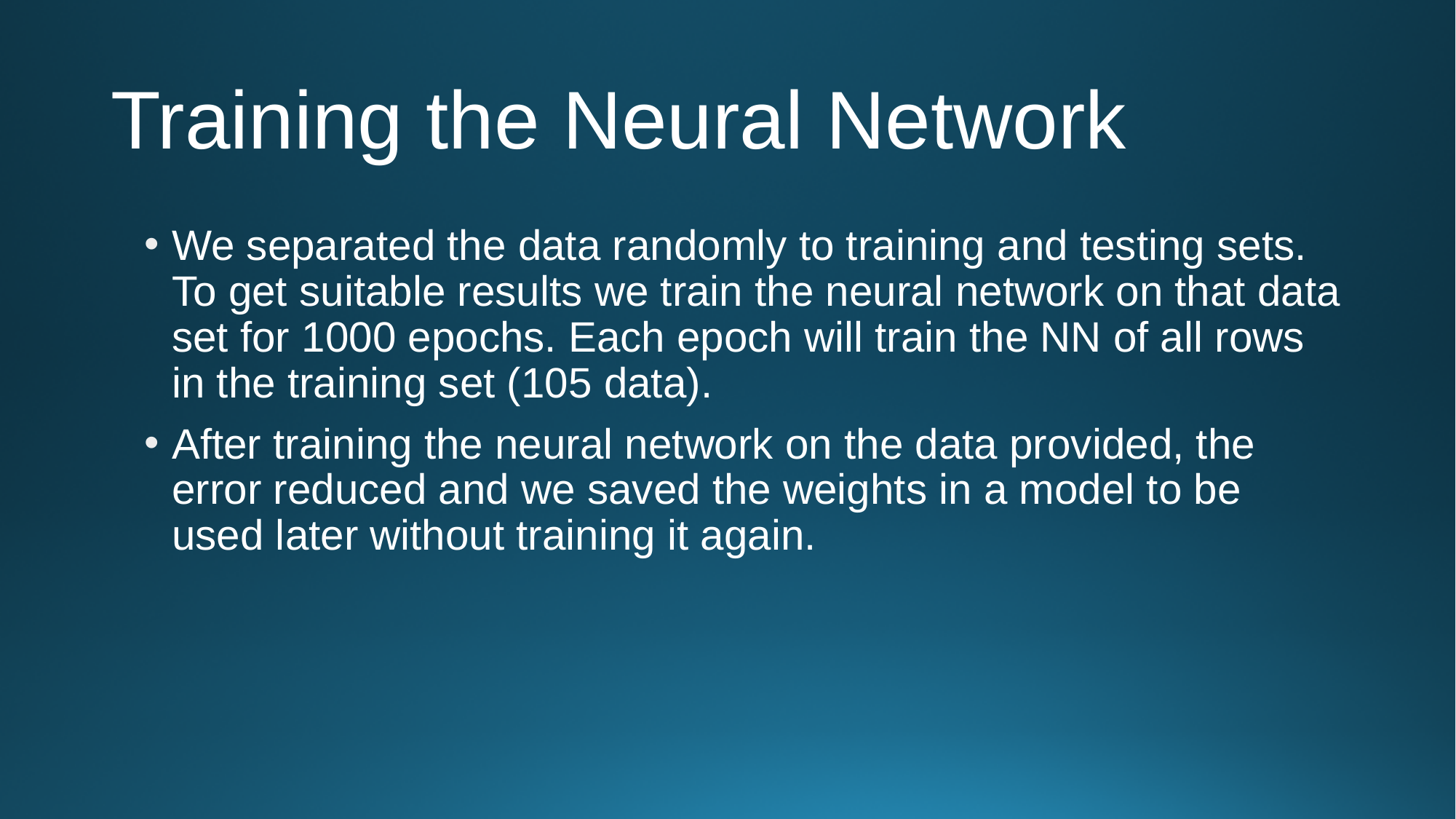

# Training the Neural Network
We separated the data randomly to training and testing sets. To get suitable results we train the neural network on that data set for 1000 epochs. Each epoch will train the NN of all rows in the training set (105 data).
After training the neural network on the data provided, the error reduced and we saved the weights in a model to be used later without training it again.